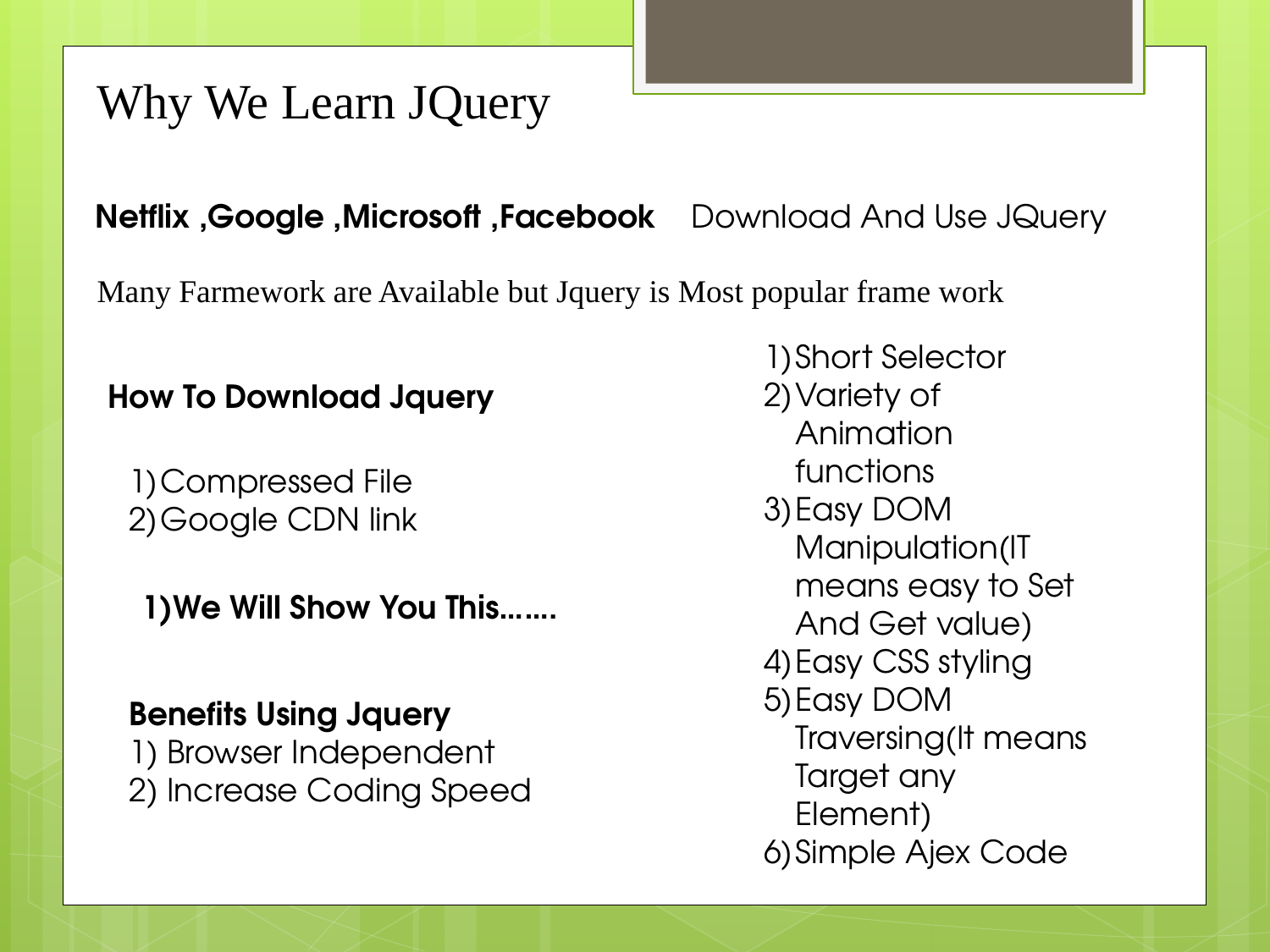

Why We Learn JQuery
Netflix ,Google ,Microsoft ,Facebook
Download And Use JQuery
Many Farmework are Available but Jquery is Most popular frame work
Short Selector
Variety of Animation functions
Easy DOM Manipulation(IT means easy to Set And Get value)
Easy CSS styling
Easy DOM Traversing(It means Target any Element)
Simple Ajex Code
How To Download Jquery
Compressed File
Google CDN link
We Will Show You This…….
Benefits Using Jquery
1) Browser Independent
2) Increase Coding Speed